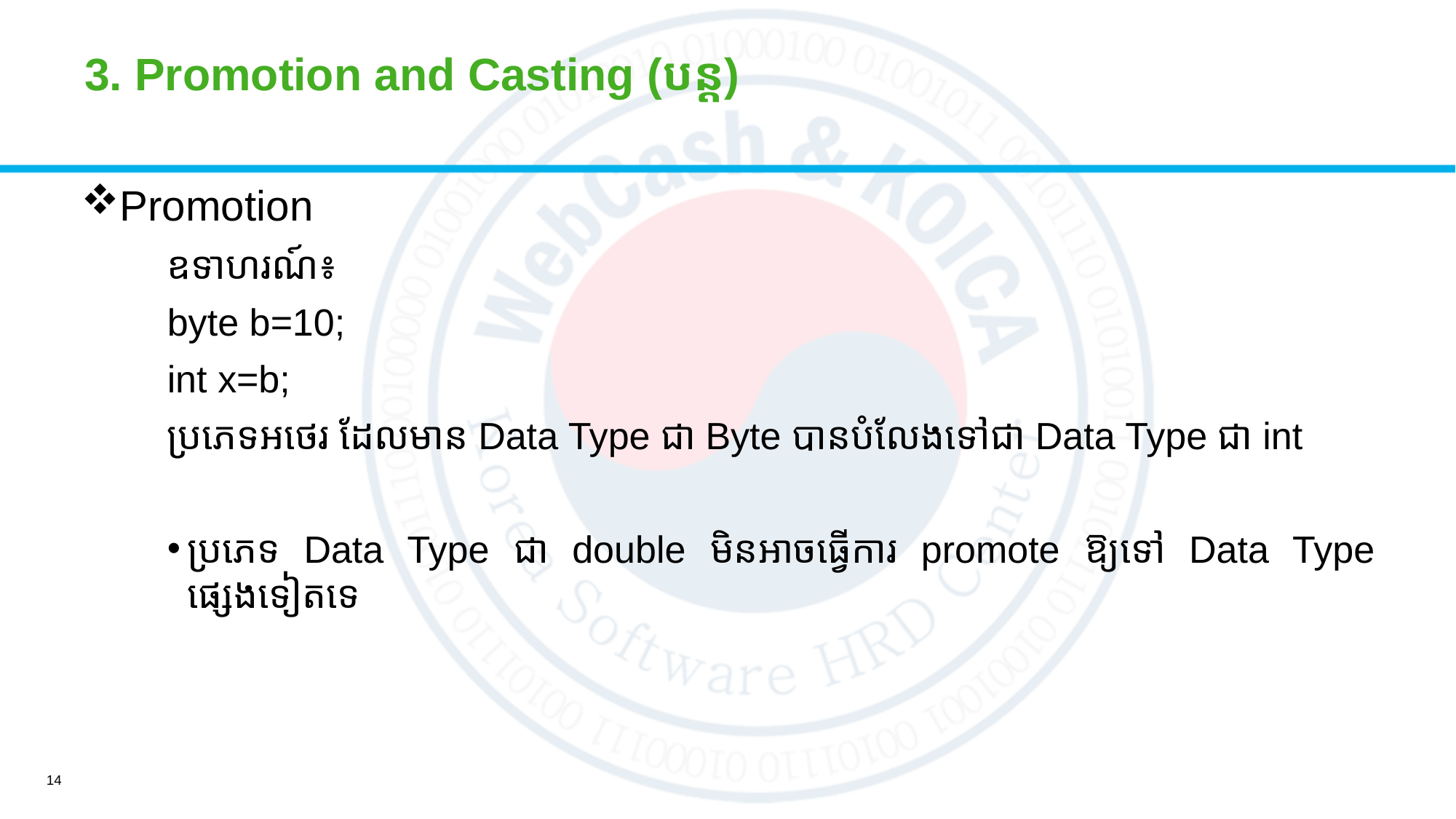

# 3. Promotion and Casting (បន្ត)
Promotion
ឧទាហរណ៍៖
byte b=10;
int x=b;
ប្រភេទអថេរ ដែលមាន Data Type ជា Byte បានបំលែងទៅជា Data Type ជា int

ប្រភេទ Data Type ជា double មិនអាចធ្វើការ promote ឱ្យទៅ Data Type ផ្សេងទៀតទេ

14